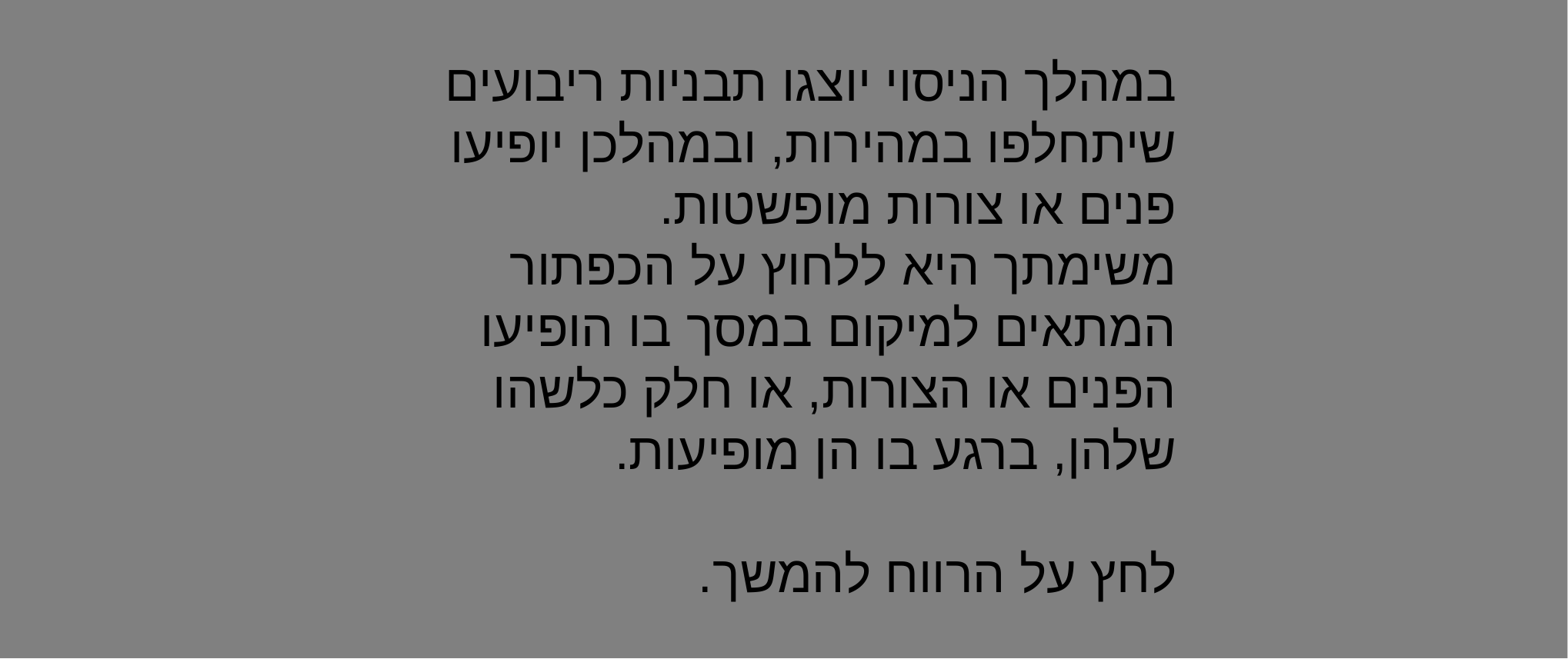

במהלך הניסוי יוצגו תבניות ריבועים שיתחלפו במהירות, ובמהלכן יופיעו
פנים או צורות מופשטות.
משימתך היא ללחוץ על הכפתור המתאים למיקום במסך בו הופיעו הפנים או הצורות, או חלק כלשהו שלהן, ברגע בו הן מופיעות.

לחץ על הרווח להמשך.